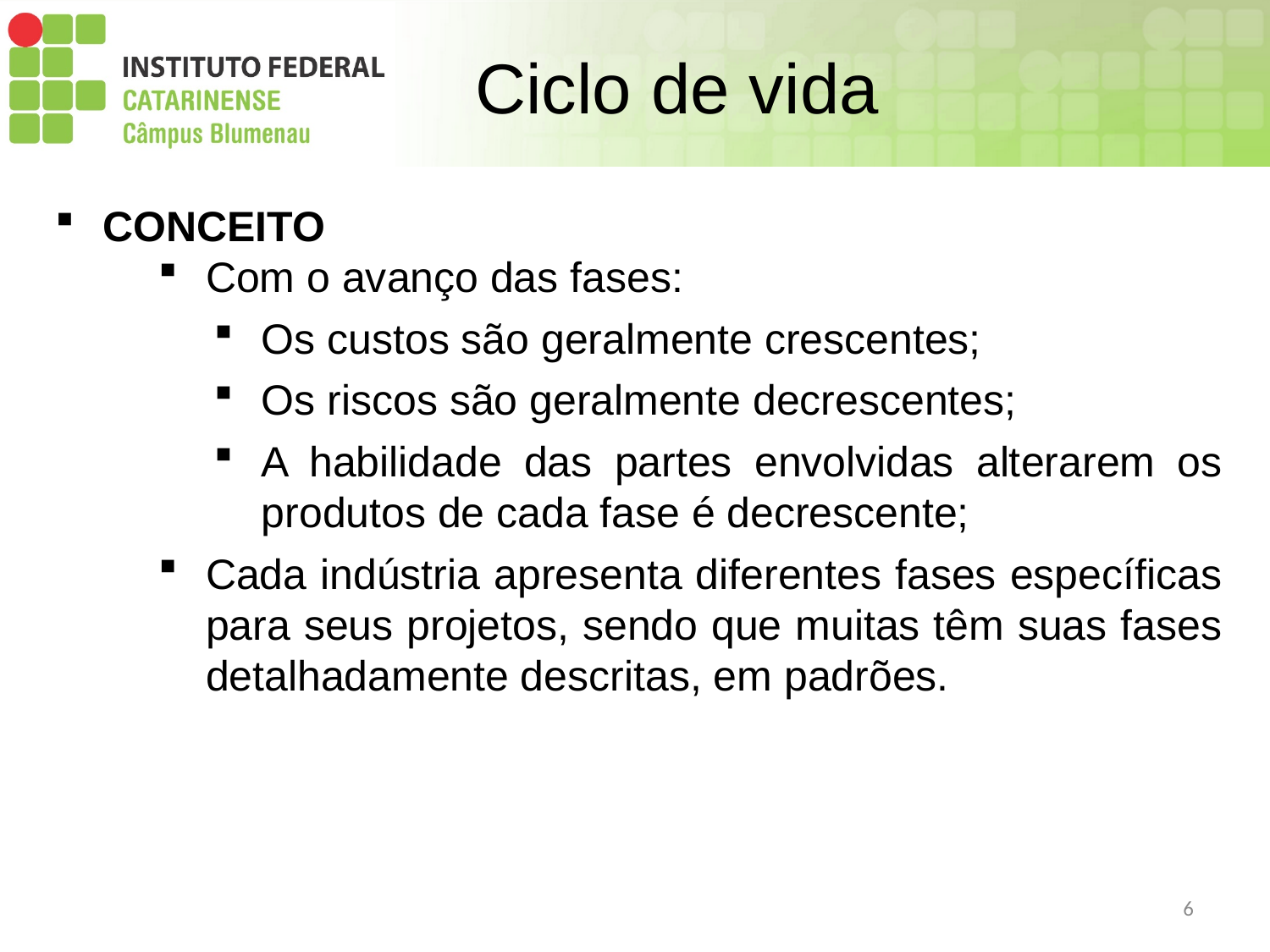

# Ciclo de vida
CONCEITO
Com o avanço das fases:
Os custos são geralmente crescentes;
Os riscos são geralmente decrescentes;
A habilidade das partes envolvidas alterarem os produtos de cada fase é decrescente;
Cada indústria apresenta diferentes fases específicas para seus projetos, sendo que muitas têm suas fases detalhadamente descritas, em padrões.
6